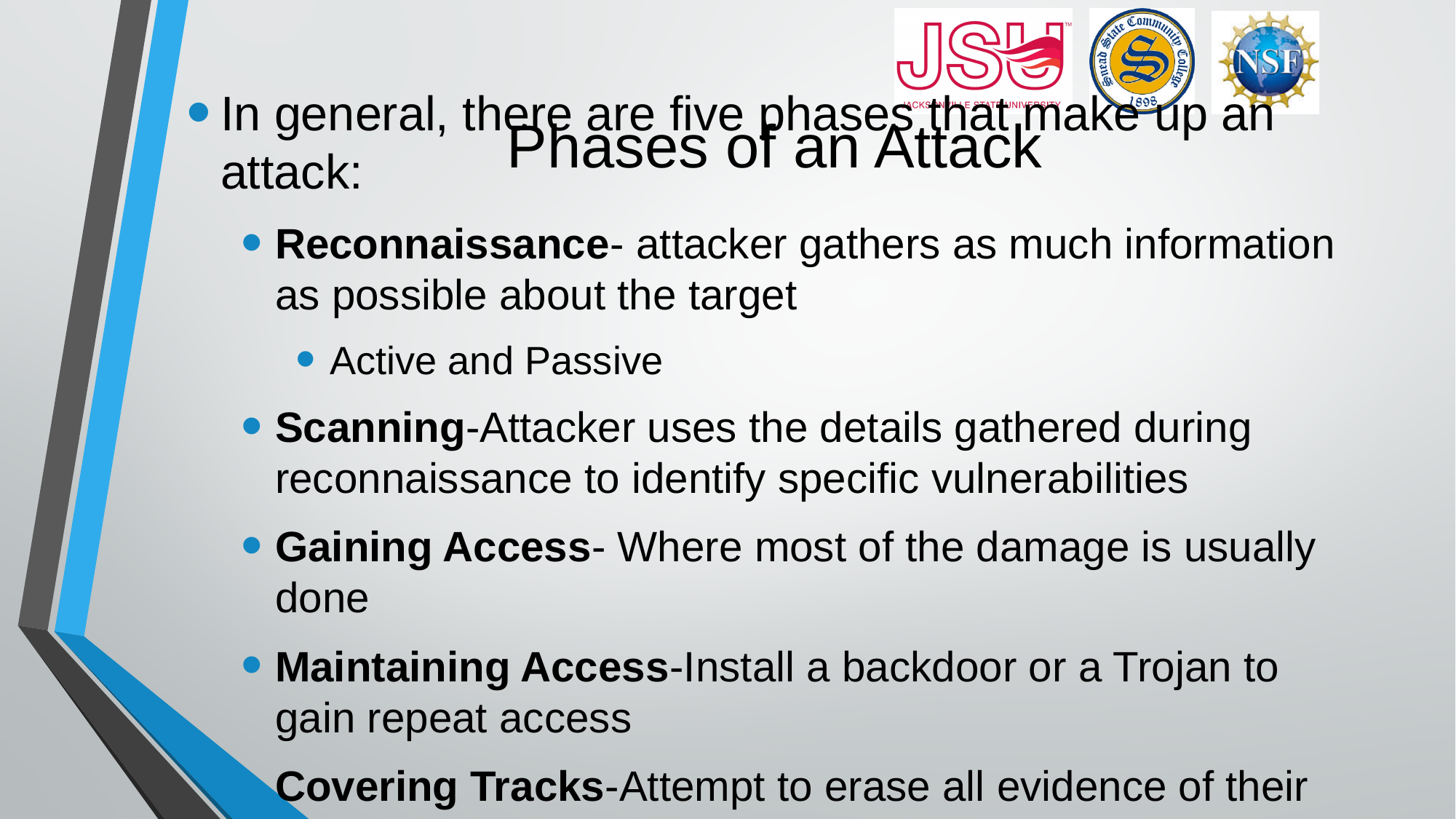

# Phases of an Attack
In general, there are five phases that make up an attack:
Reconnaissance- attacker gathers as much information as possible about the target
Active and Passive
Scanning-Attacker uses the details gathered during reconnaissance to identify specific vulnerabilities
Gaining Access- Where most of the damage is usually done
Maintaining Access-Install a backdoor or a Trojan to gain repeat access
Covering Tracks-Attempt to erase all evidence of their actions